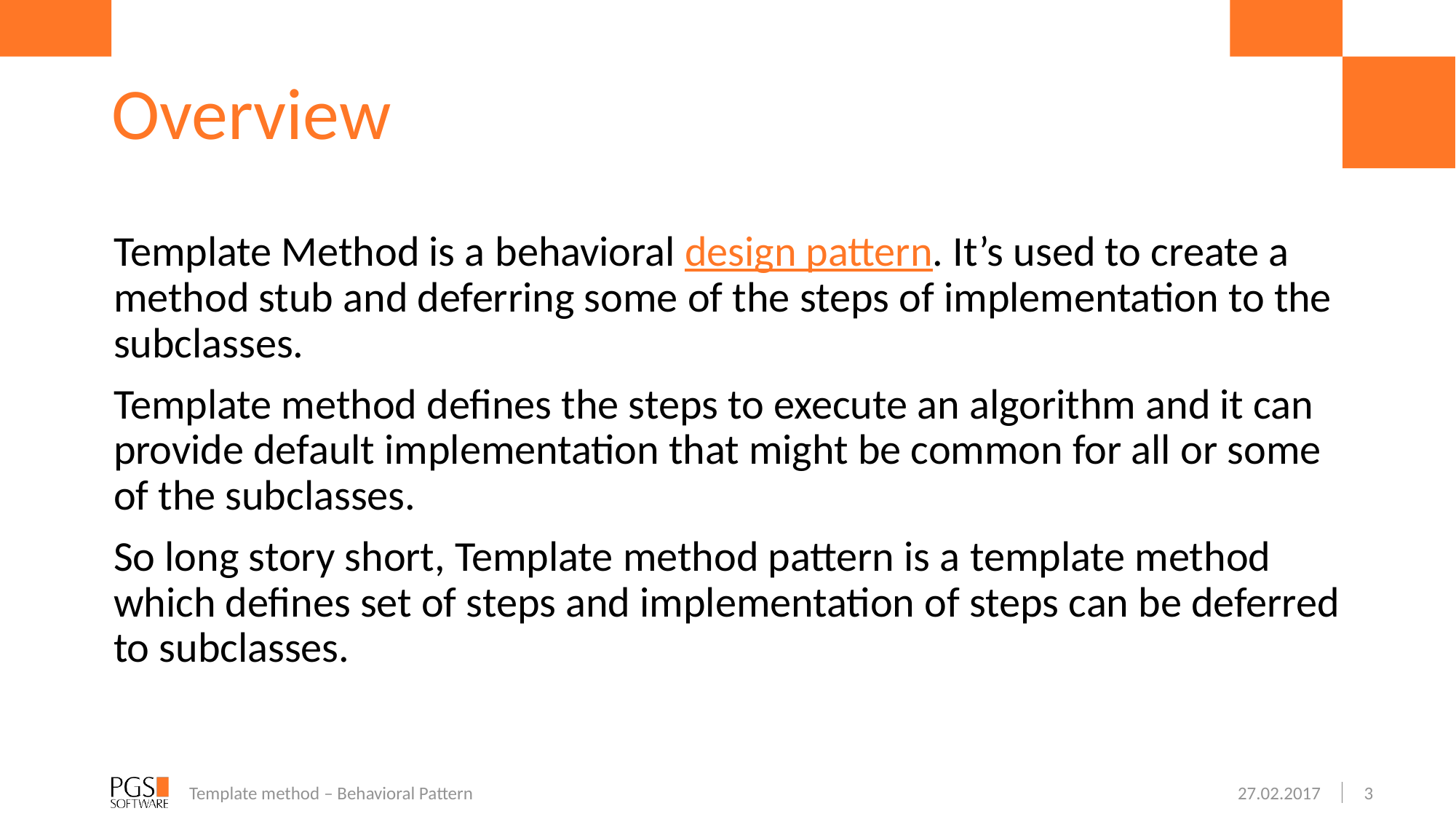

# Overview
Template Method is a behavioral design pattern. It’s used to create a method stub and deferring some of the steps of implementation to the subclasses.
Template method defines the steps to execute an algorithm and it can provide default implementation that might be common for all or some of the subclasses.
So long story short, Template method pattern is a template method which defines set of steps and implementation of steps can be deferred to subclasses.
Template method – Behavioral Pattern
27.02.2017
3